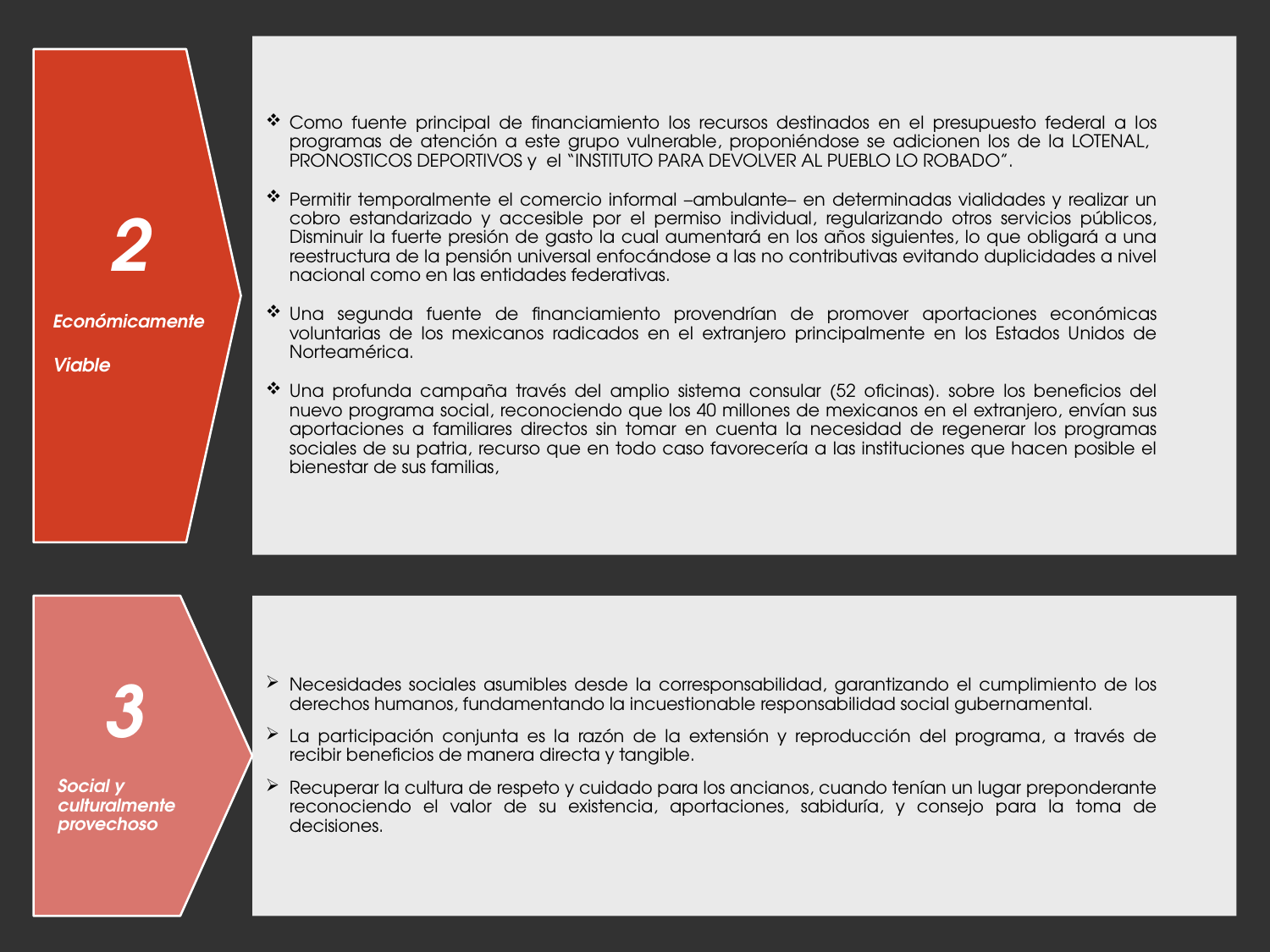

Como fuente principal de financiamiento los recursos destinados en el presupuesto federal a los programas de atención a este grupo vulnerable, proponiéndose se adicionen los de la LOTENAL,  PRONOSTICOS DEPORTIVOS y  el “INSTITUTO PARA DEVOLVER AL PUEBLO LO ROBADO”.

Permitir temporalmente el comercio informal –ambulante– en determinadas vialidades y realizar un cobro estandarizado y accesible por el permiso individual, regularizando otros servicios públicos, Disminuir la fuerte presión de gasto la cual aumentará en los años siguientes, lo que obligará a una reestructura de la pensión universal enfocándose a las no contributivas evitando duplicidades a nivel nacional como en las entidades federativas.

Una segunda fuente de financiamiento provendrían de promover aportaciones económicas voluntarias de los mexicanos radicados en el extranjero principalmente en los Estados Unidos de Norteamérica.

Una profunda campaña través del amplio sistema consular (52 oficinas). sobre los beneficios del nuevo programa social, reconociendo que los 40 millones de mexicanos en el extranjero, envían sus aportaciones a familiares directos sin tomar en cuenta la necesidad de regenerar los programas sociales de su patria, recurso que en todo caso favorecería a las instituciones que hacen posible el bienestar de sus familias,

2

Económicamente

Viable
3
Social y culturalmente provechoso
Necesidades sociales asumibles desde la corresponsabilidad, garantizando el cumplimiento de los derechos humanos, fundamentando la incuestionable responsabilidad social gubernamental.

La participación conjunta es la razón de la extensión y reproducción del programa, a través de recibir beneficios de manera directa y tangible.

Recuperar la cultura de respeto y cuidado para los ancianos, cuando tenían un lugar preponderante reconociendo el valor de su existencia, aportaciones, sabiduría, y consejo para la toma de decisiones.